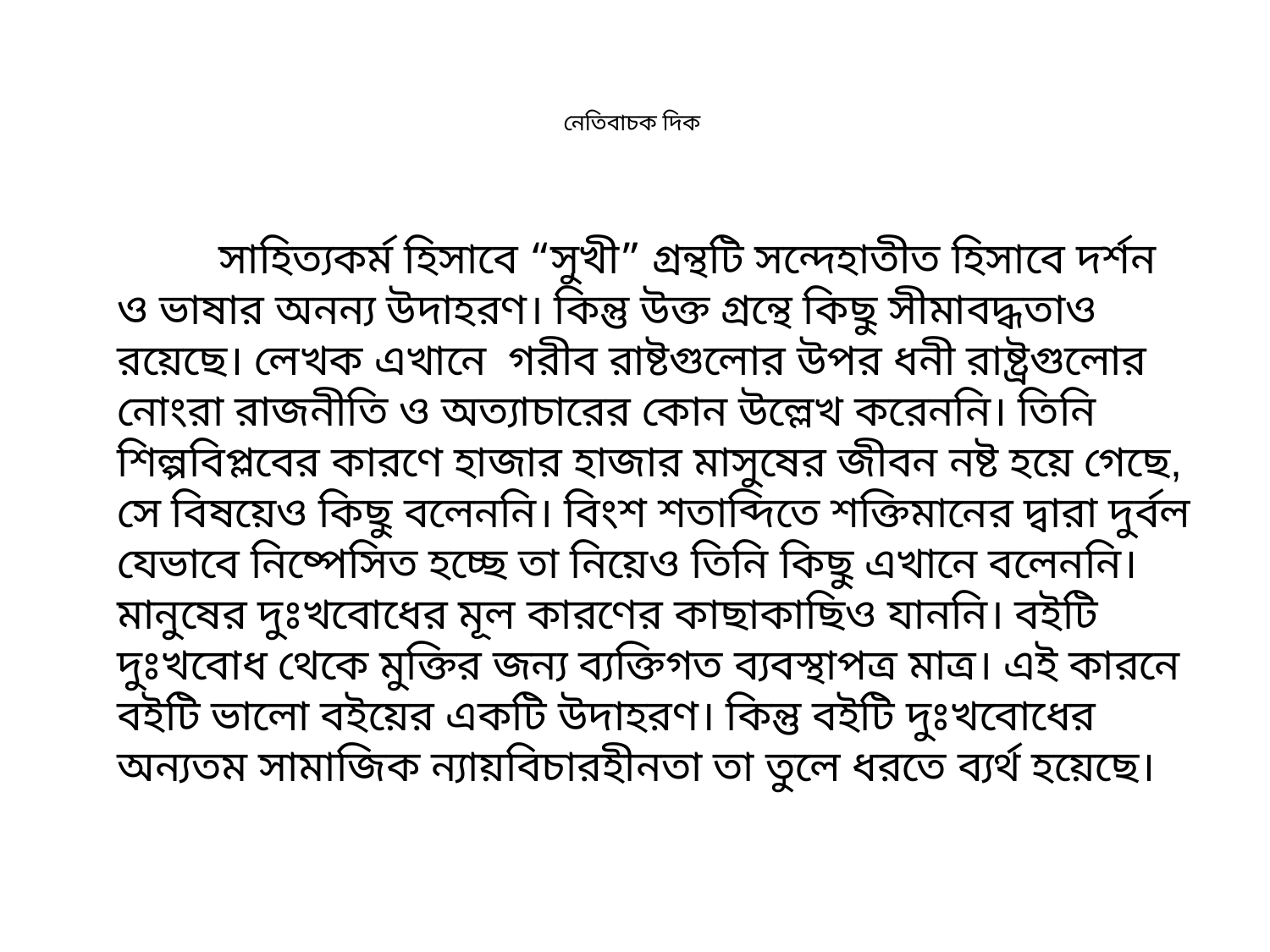

# নেতিবাচক দিক
		সাহিত্যকর্ম হিসাবে “সুখী” গ্রন্থটি সন্দেহাতীত হিসাবে দর্শন ও ভাষার অনন্য উদাহরণ। কিন্তু উক্ত গ্রন্থে কিছু সীমাবদ্ধতাও রয়েছে। লেখক এখানে  গরীব রাষ্টগুলোর উপর ধনী রাষ্ট্রগুলোর নোংরা রাজনীতি ও অত্যাচারের কোন উল্লেখ করেননি। তিনি শিল্পবিপ্লবের কারণে হাজার হাজার মাসুষের জীবন নষ্ট হয়ে গেছে, সে বিষয়েও কিছু বলেননি। বিংশ শতাব্দিতে শক্তিমানের দ্বারা দুর্বল যেভাবে নিষ্পেসিত হচ্ছে তা নিয়েও তিনি কিছু এখানে বলেননি। মানুষের দুঃখবোধের মূল কারণের কাছাকাছিও যাননি। বইটি দুঃখবোধ থেকে মুক্তির জন্য ব্যক্তিগত ব্যবস্থাপত্র মাত্র। এই কারনে বইটি ভালো বইয়ের একটি উদাহরণ। কিন্তু বইটি দুঃখবোধের অন্যতম সামাজিক ন্যায়বিচারহীনতা তা তুলে ধরতে ব্যর্থ হয়েছে।